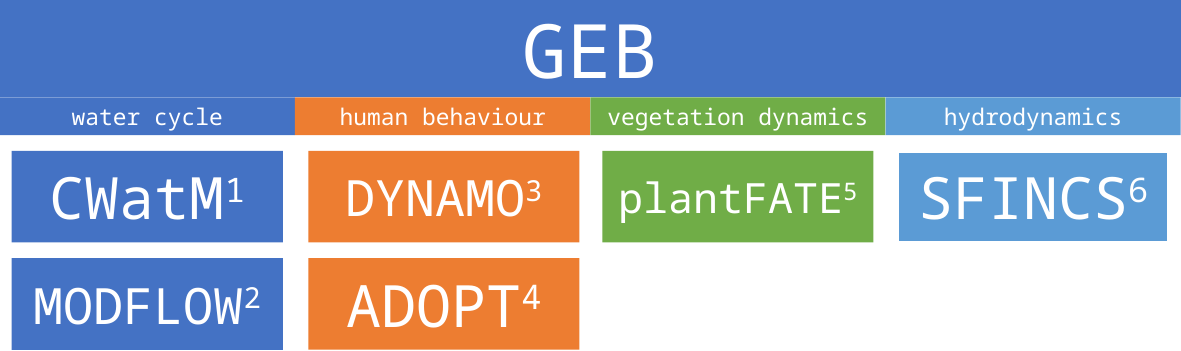

GEB
human behaviour
vegetation dynamics
hydrodynamics
water cycle
CWatM1
DYNAMO3
plantFATE5
SFINCS6
MODFLOW2
ADOPT4